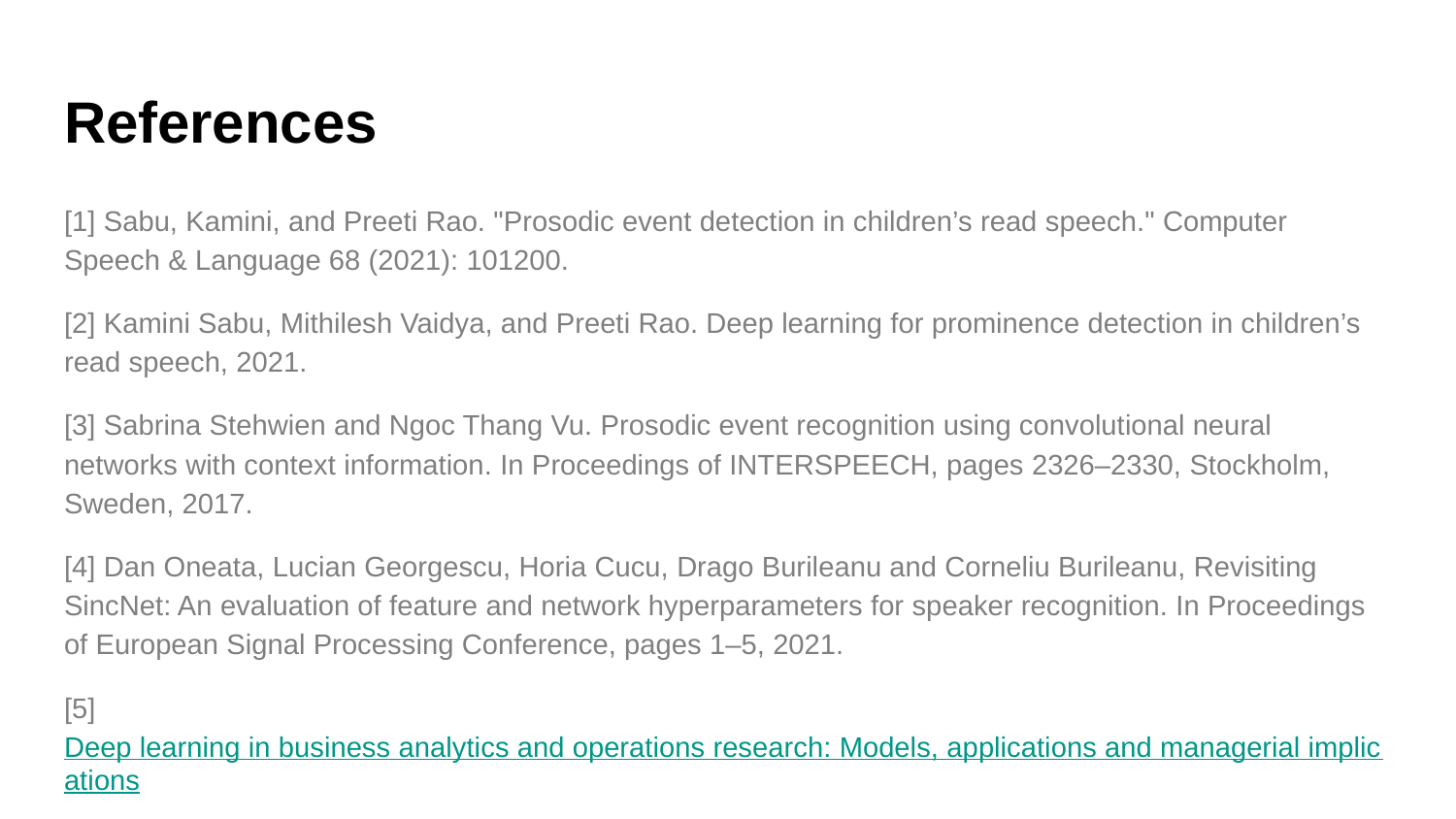

# References
[1] Sabu, Kamini, and Preeti Rao. "Prosodic event detection in children’s read speech." Computer Speech & Language 68 (2021): 101200.
[2] Kamini Sabu, Mithilesh Vaidya, and Preeti Rao. Deep learning for prominence detection in children’s read speech, 2021.
[3] Sabrina Stehwien and Ngoc Thang Vu. Prosodic event recognition using convolutional neural networks with context information. In Proceedings of INTERSPEECH, pages 2326–2330, Stockholm, Sweden, 2017.
[4] Dan Oneata, Lucian Georgescu, Horia Cucu, Drago Burileanu and Corneliu Burileanu, Revisiting SincNet: An evaluation of feature and network hyperparameters for speaker recognition. In Proceedings of European Signal Processing Conference, pages 1–5, 2021.
[5] Deep learning in business analytics and operations research: Models, applications and managerial implications